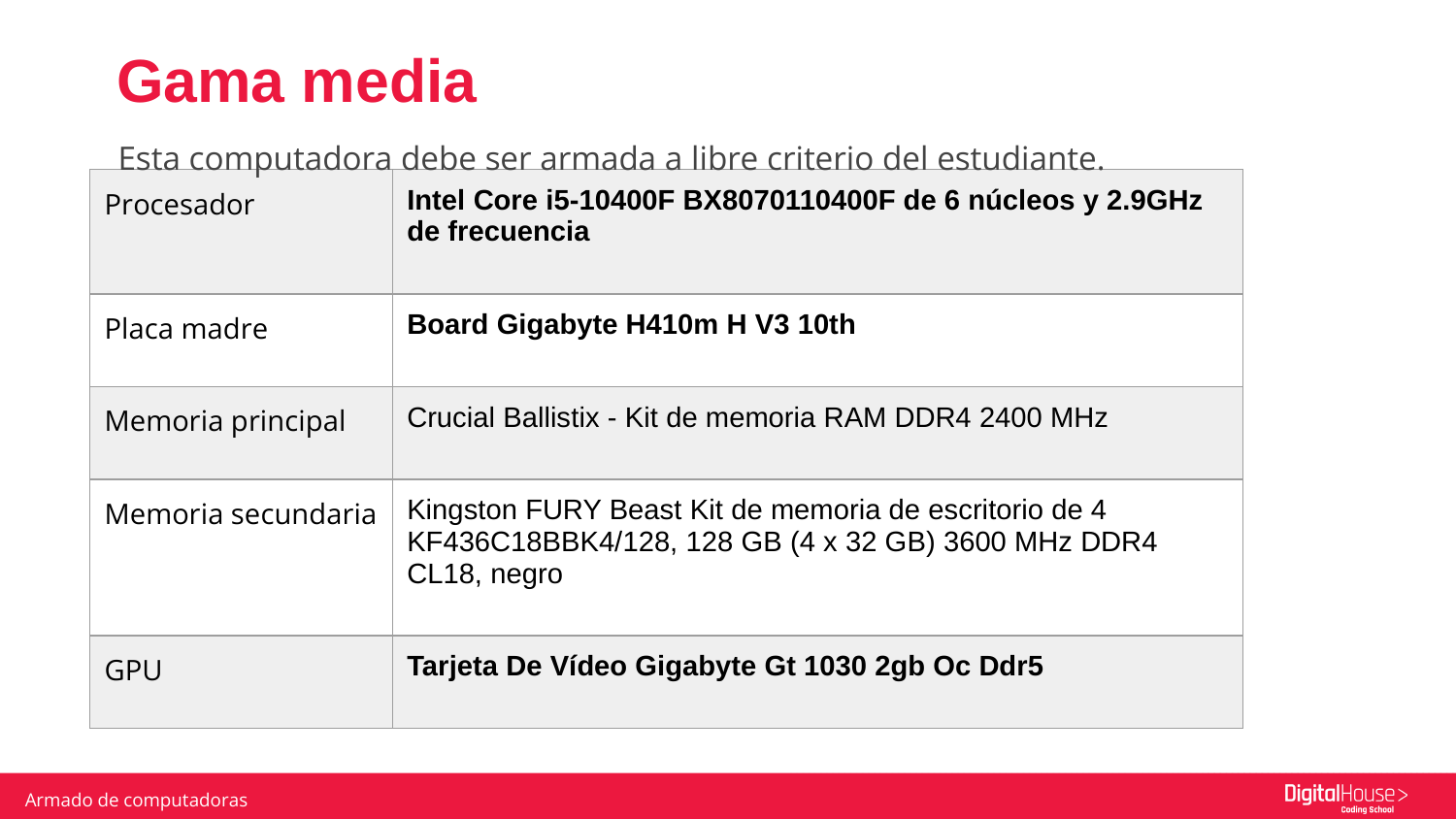

Gama media
Esta computadora debe ser armada a libre criterio del estudiante.

| Procesador | Intel Core i5-10400F BX8070110400F de 6 núcleos y 2.9GHz de frecuencia |
| --- | --- |
| Placa madre | Board Gigabyte H410m H V3 10th |
| Memoria principal | Crucial Ballistix - Kit de memoria RAM DDR4 2400 MHz |
| Memoria secundaria | Kingston FURY Beast Kit de memoria de escritorio de 4 KF436C18BBK4/128, 128 GB (4 x 32 GB) 3600 MHz DDR4 CL18, negro |
| GPU | Tarjeta De Vídeo Gigabyte Gt 1030 2gb Oc Ddr5 |